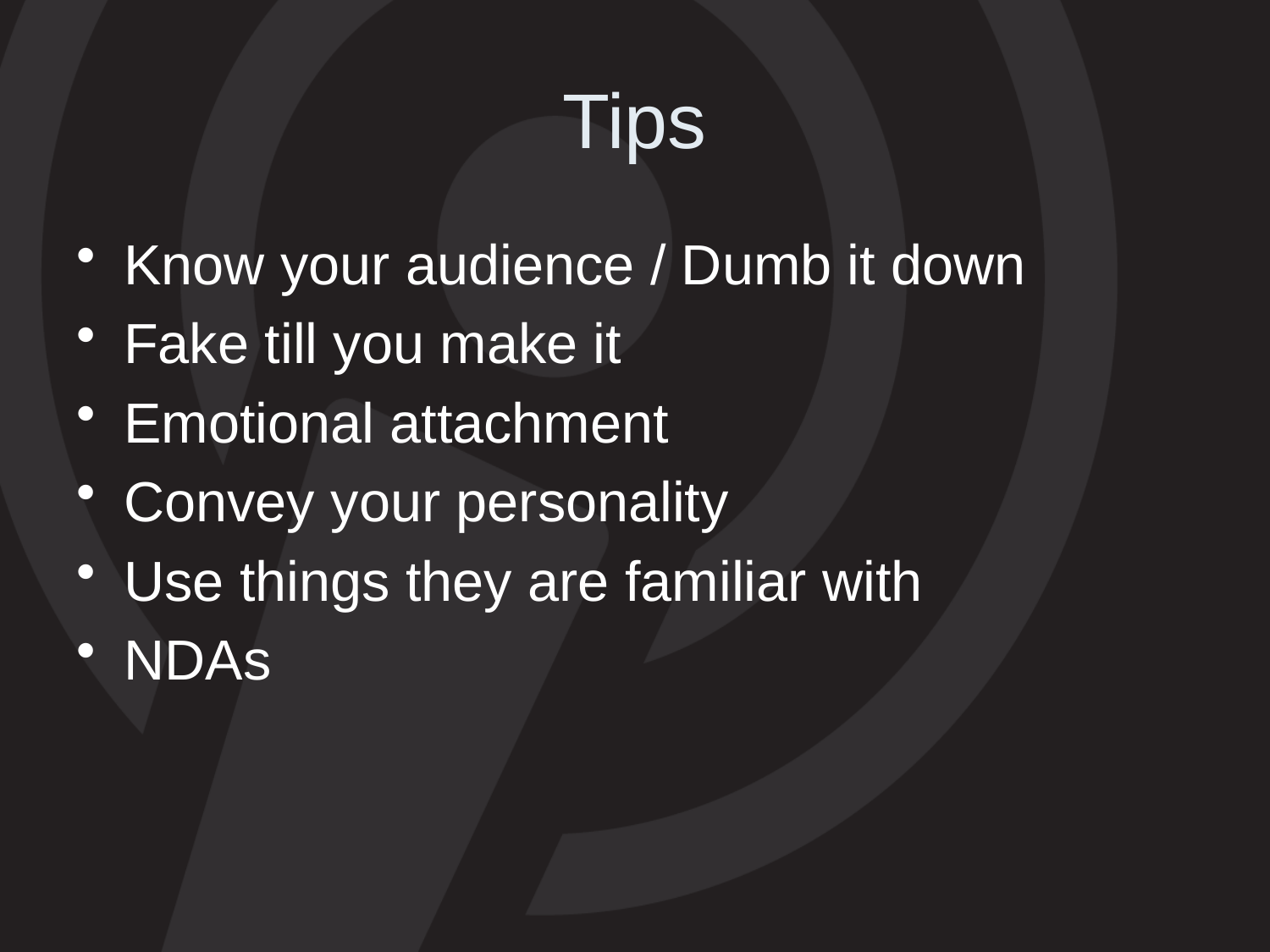

# Tips
Know your audience / Dumb it down
Fake till you make it
Emotional attachment
Convey your personality
Use things they are familiar with
NDAs